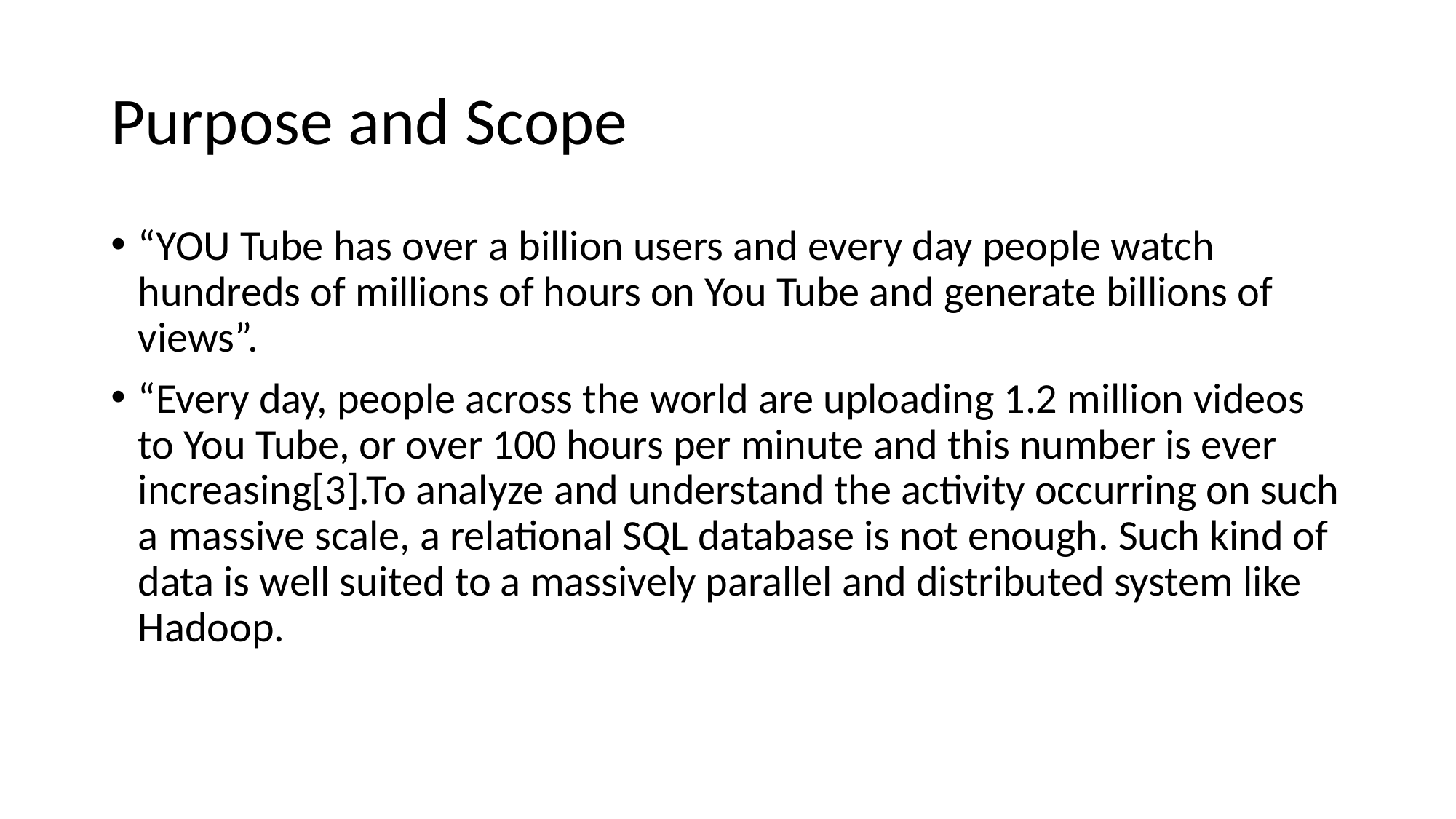

# Purpose and Scope
“YOU Tube has over a billion users and every day people watch hundreds of millions of hours on You Tube and generate billions of views”.
“Every day, people across the world are uploading 1.2 million videos to You Tube, or over 100 hours per minute and this number is ever increasing[3].To analyze and understand the activity occurring on such a massive scale, a relational SQL database is not enough. Such kind of data is well suited to a massively parallel and distributed system like Hadoop.